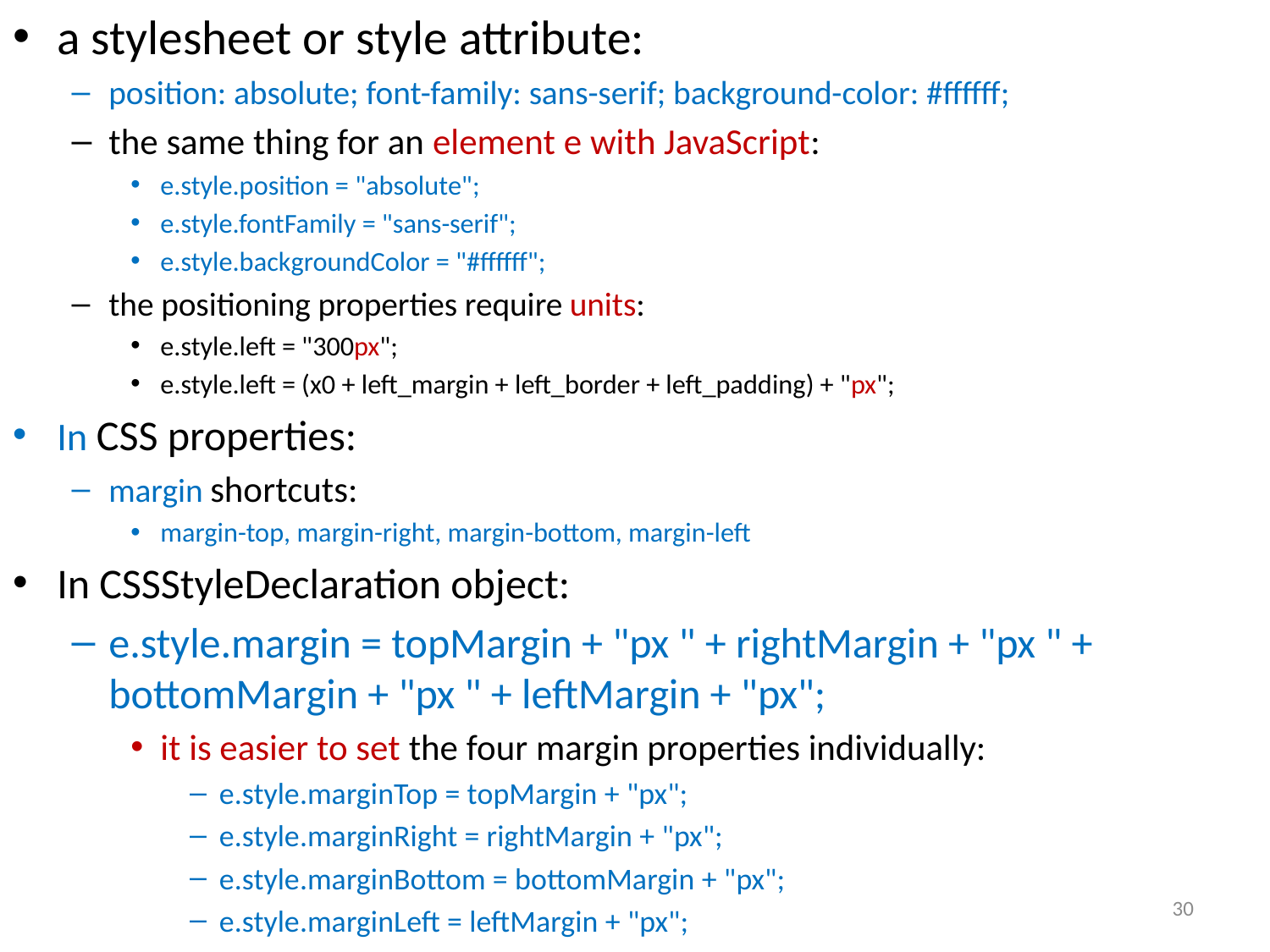

a stylesheet or style attribute:
position: absolute; font-family: sans-serif; background-color: #ffffff;
the same thing for an element e with JavaScript:
e.style.position = "absolute";
e.style.fontFamily = "sans-serif";
e.style.backgroundColor = "#ffffff";
the positioning properties require units:
e.style.left = "300px";
e.style.left = (x0 + left_margin + left_border + left_padding) + "px";
In CSS properties:
margin shortcuts:
margin-top, margin-right, margin-bottom, margin-left
In CSSStyleDeclaration object:
e.style.margin = topMargin + "px " + rightMargin + "px " + bottomMargin + "px " + leftMargin + "px";
it is easier to set the four margin properties individually:
e.style.marginTop = topMargin + "px";
e.style.marginRight = rightMargin + "px";
e.style.marginBottom = bottomMargin + "px";
e.style.marginLeft = leftMargin + "px";
30